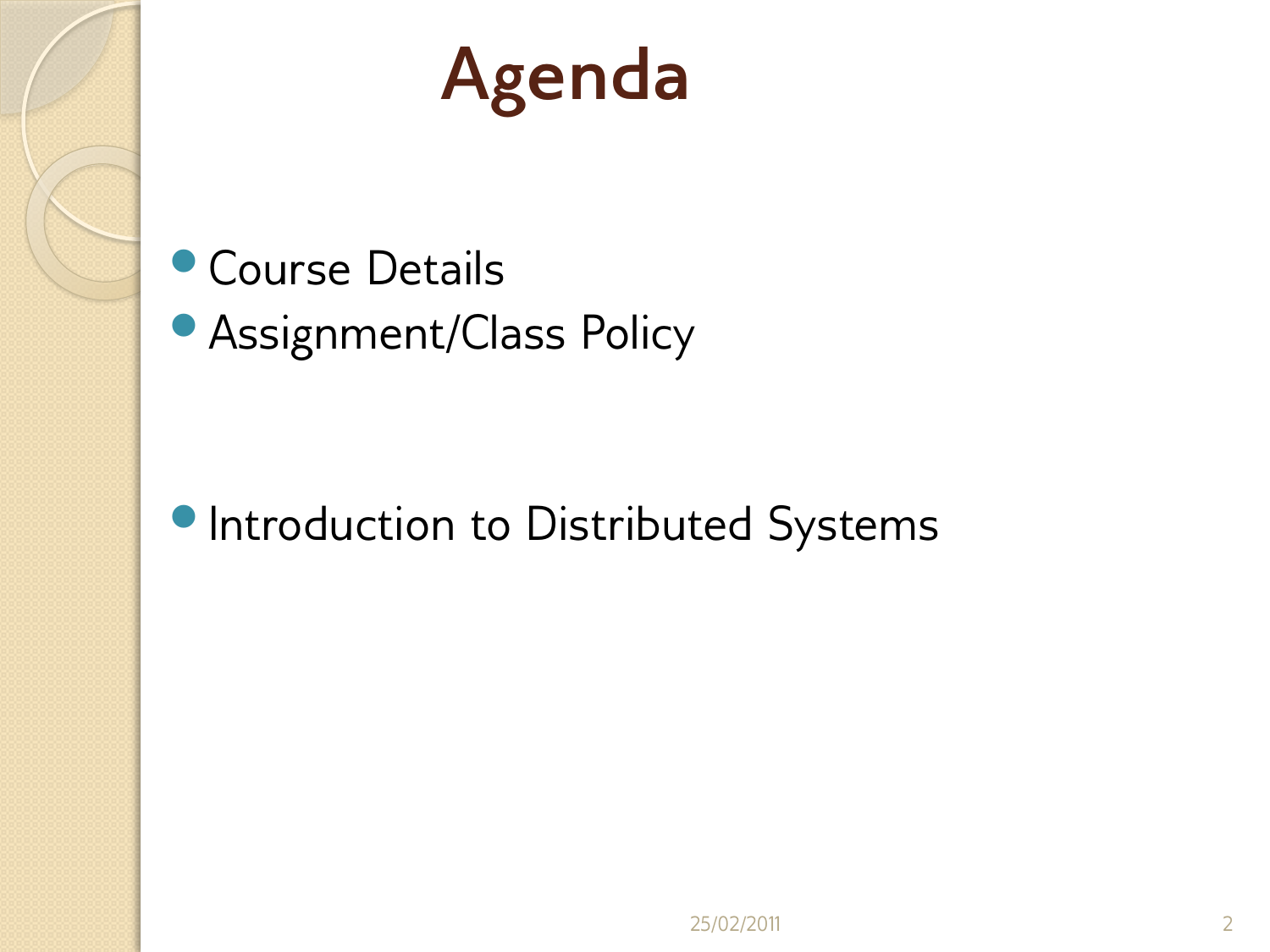

# Agenda
Course Details
Assignment/Class Policy

Introduction to Distributed Systems
25/02/2011
2